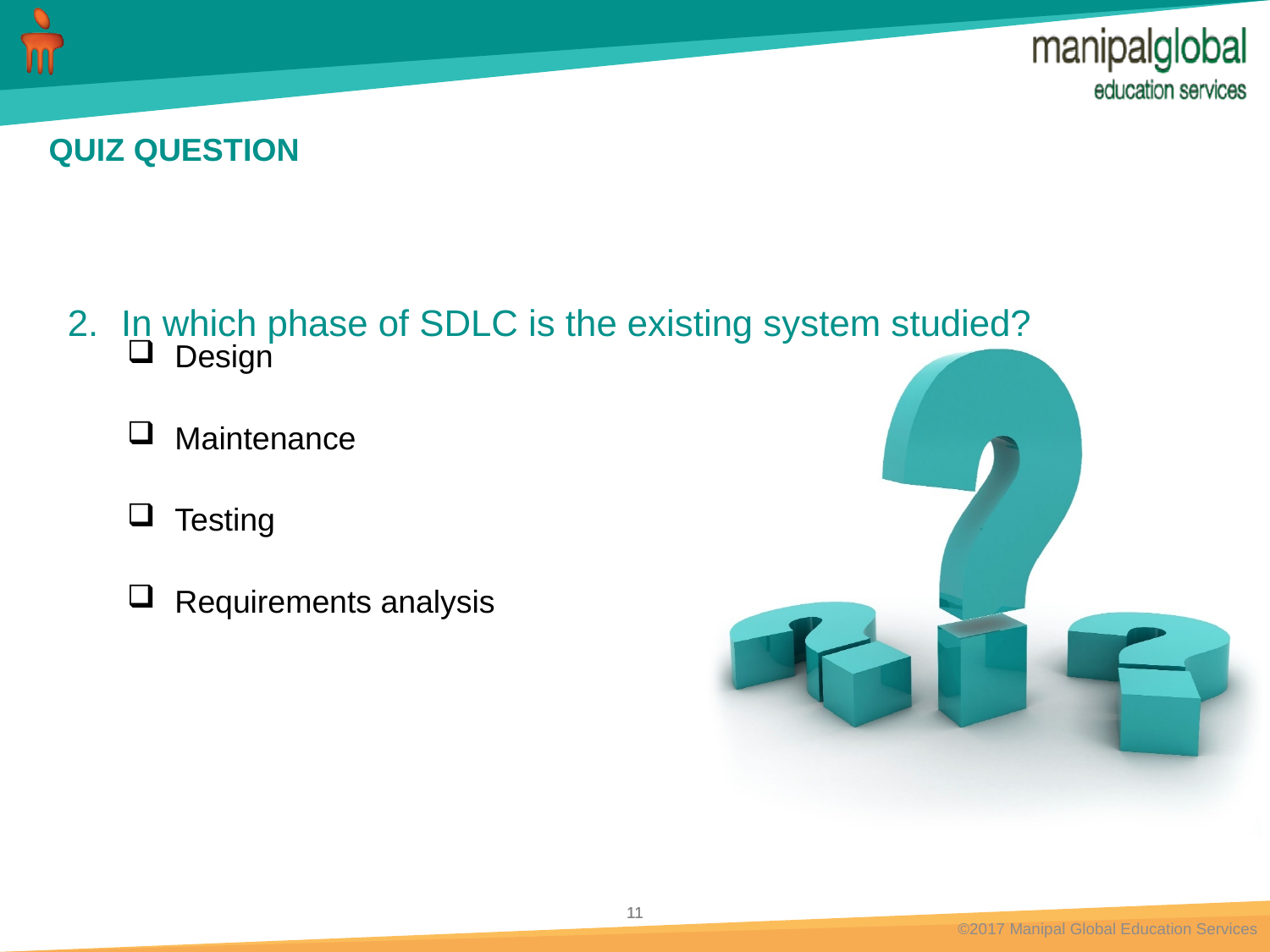

# QUIZ QUESTION
In which phase of SDLC is the existing system studied?
Design

Maintenance

Testing

Requirements analysis